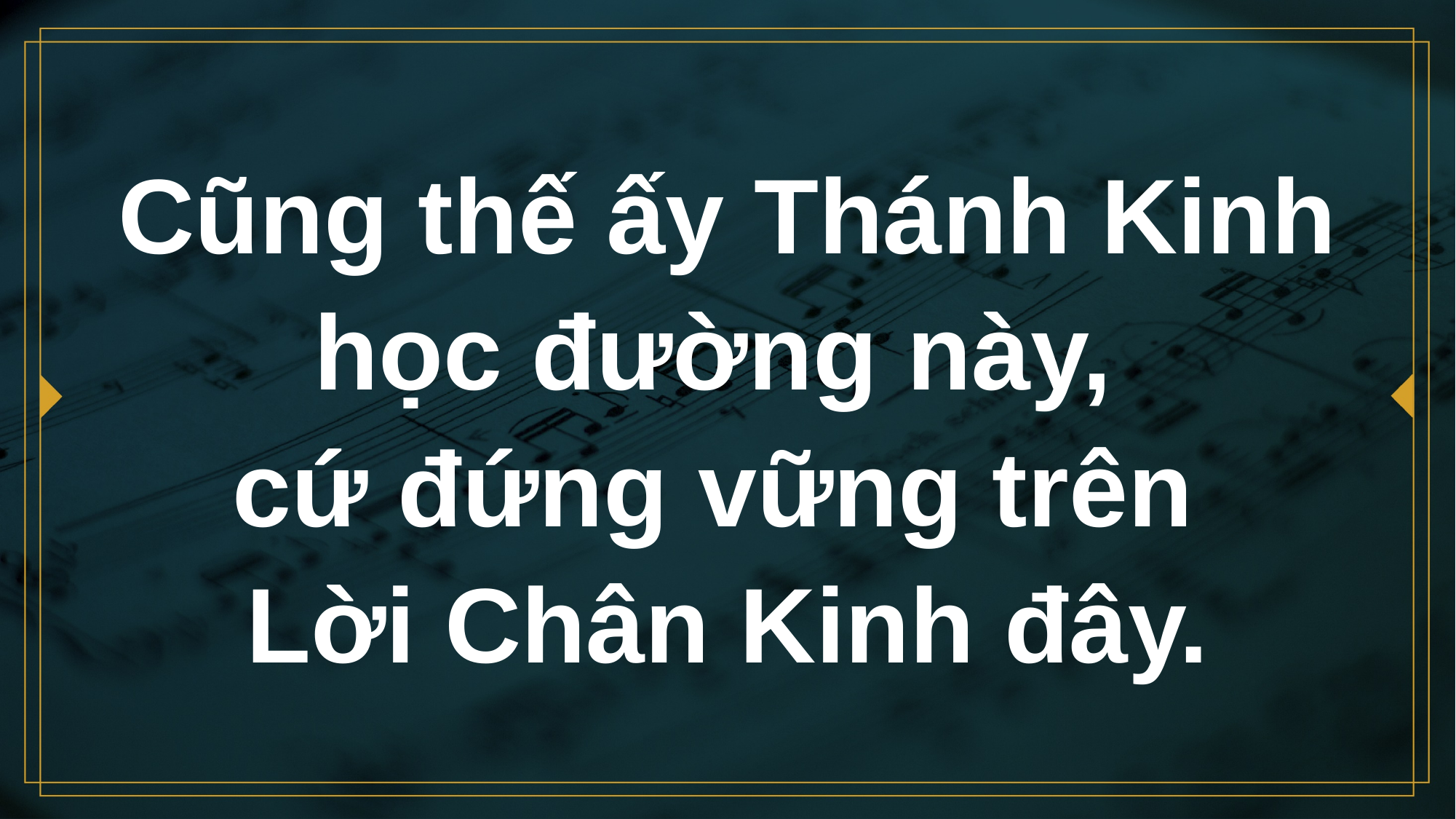

# Cũng thế ấy Thánh Kinh học đường này, cứ đứng vững trên Lời Chân Kinh đây.